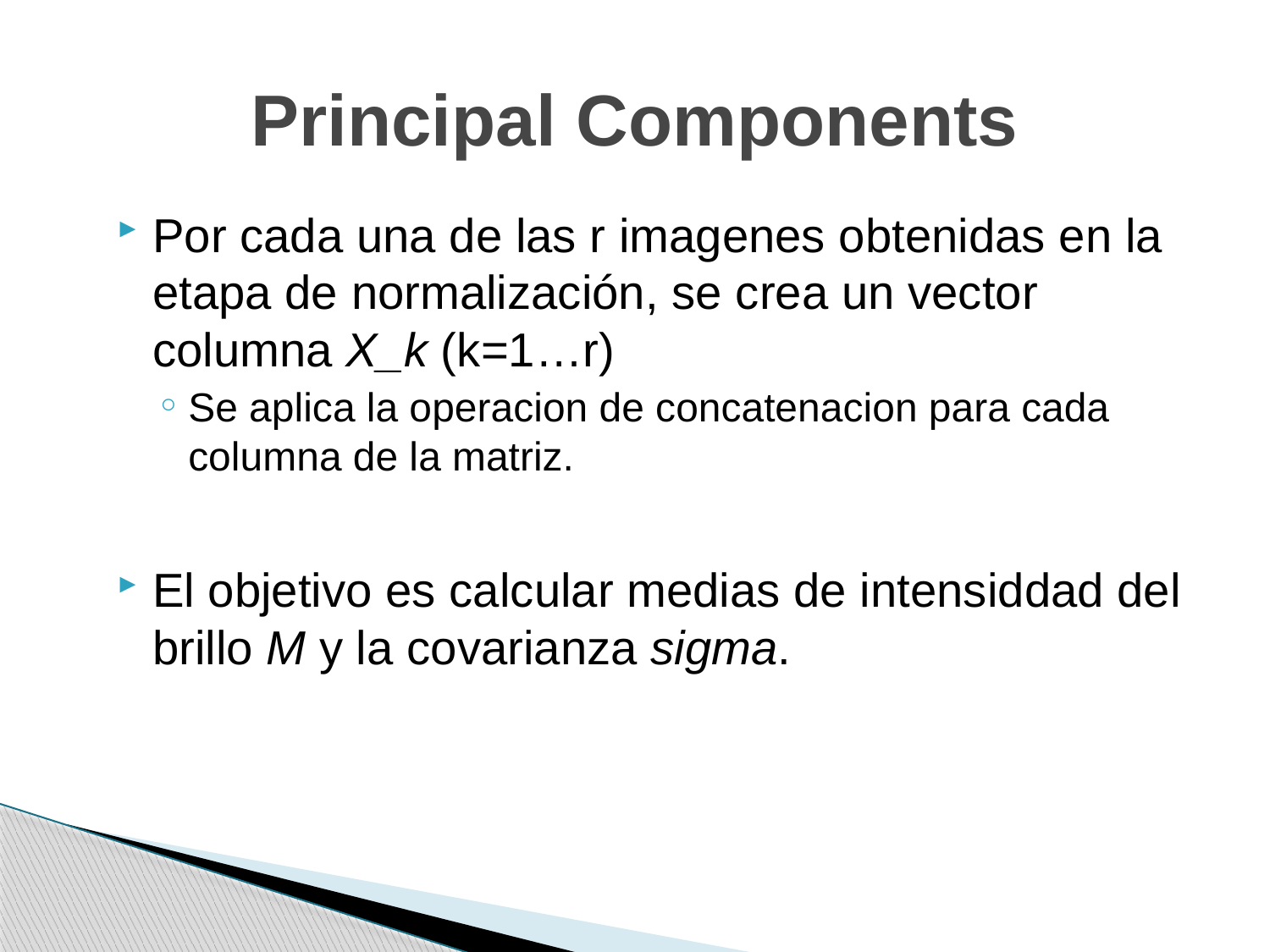

# Principal Components
Por cada una de las r imagenes obtenidas en la etapa de normalización, se crea un vector columna X_k (k=1…r)
Se aplica la operacion de concatenacion para cada columna de la matriz.

El objetivo es calcular medias de intensiddad del brillo M y la covarianza sigma.